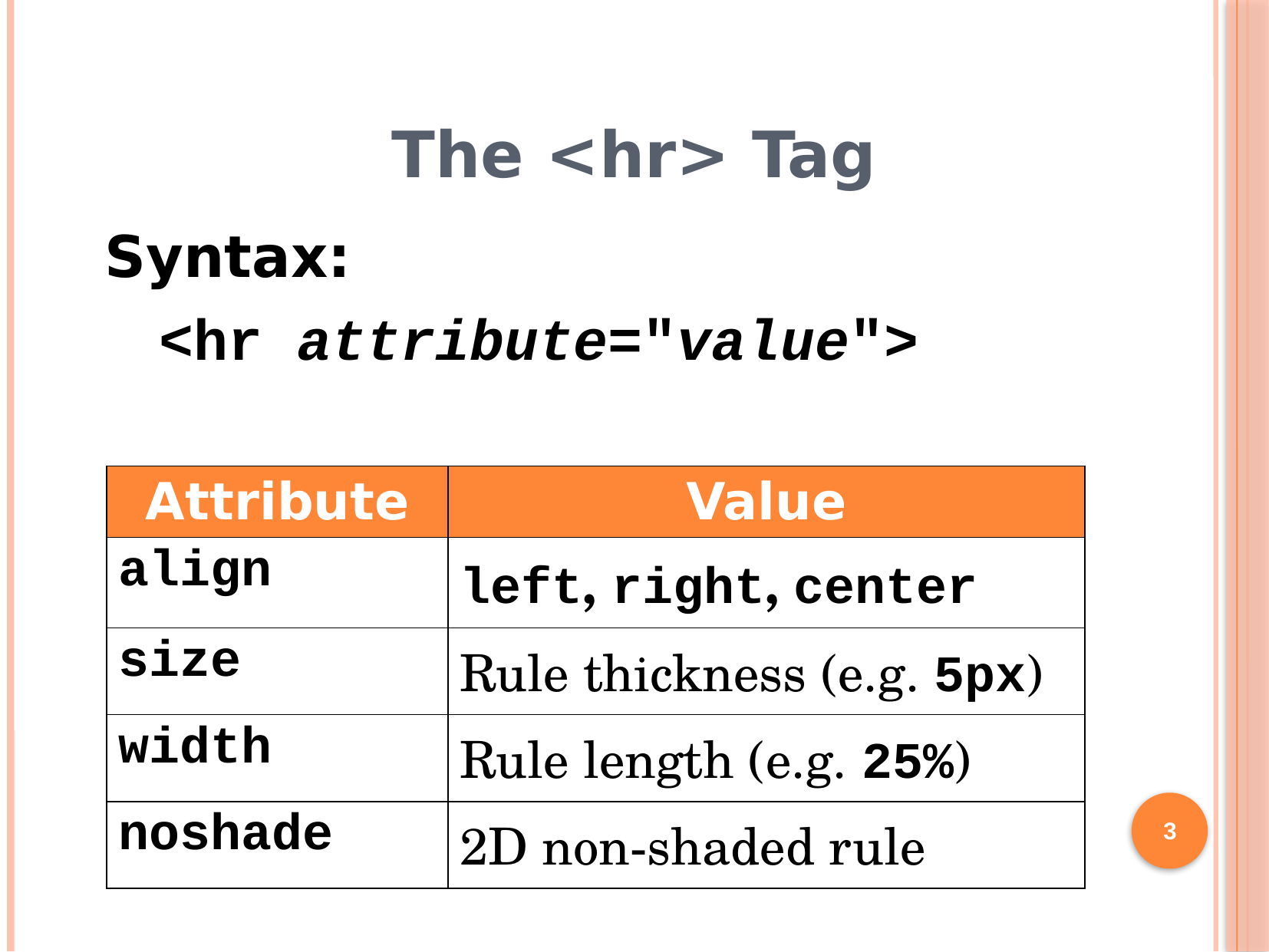

# The <hr> Tag
Syntax:
<hr attribute="value">
| Attribute | Value |
| --- | --- |
| align | left, right, center |
| size | Rule thickness (e.g. 5px) |
| width | Rule length (e.g. 25%) |
| noshade | 2D non-shaded rule |
3